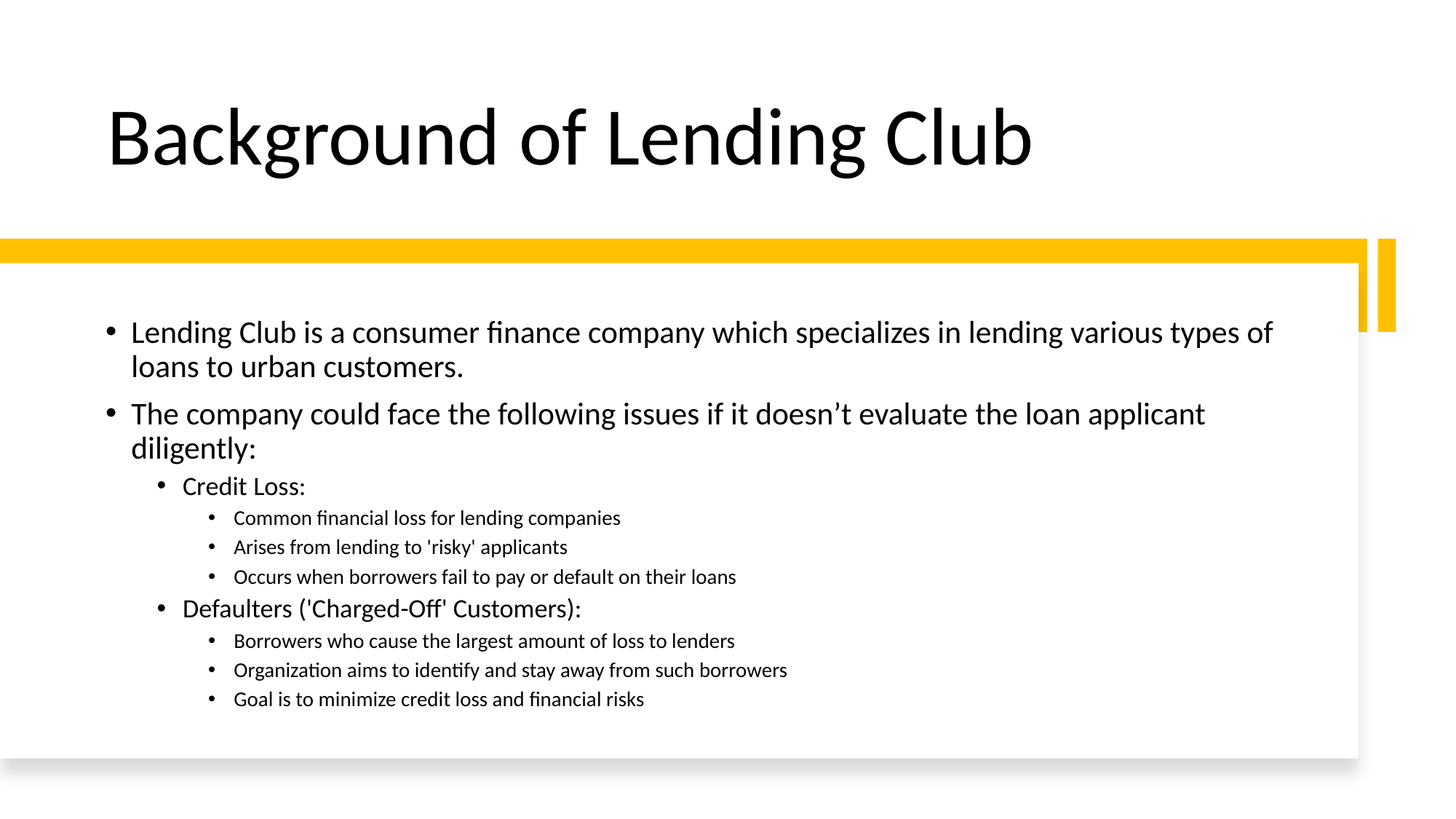

# Background of Lending Club

Lending Club is a consumer finance company which specializes in lending various types of loans to urban customers.
The company could face the following issues if it doesn’t evaluate the loan applicant diligently:
Credit Loss:
Common financial loss for lending companies
Arises from lending to 'risky' applicants
Occurs when borrowers fail to pay or default on their loans
Defaulters ('Charged-Off' Customers):
Borrowers who cause the largest amount of loss to lenders
Organization aims to identify and stay away from such borrowers
Goal is to minimize credit loss and financial risks